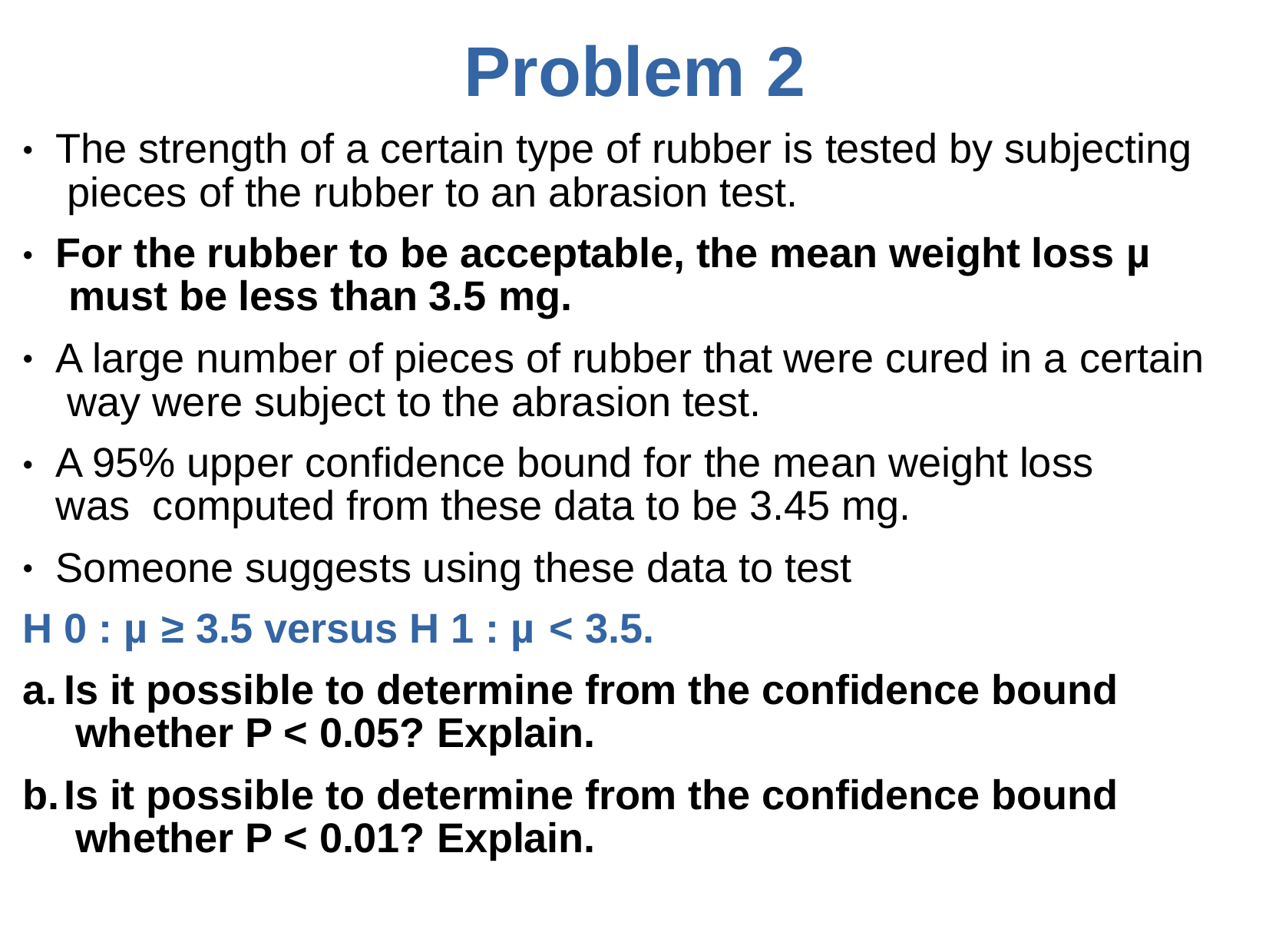

# Problem	2
The strength of a certain type of rubber is tested by subjecting  pieces of the rubber to an abrasion test.
For the rubber to be acceptable, the mean weight loss µ  must be less than 3.5 mg.
A large number of pieces of rubber that were cured in a certain  way were subject to the abrasion test.
A 95% upper confidence bound for the mean weight loss was  computed from these data to be 3.45 mg.
Someone suggests using these data to test
●
●
●
●
●
H 0 : µ ≥ 3.5 versus H 1 : µ < 3.5.
Is it possible to determine from the confidence bound  whether P < 0.05? Explain.
Is it possible to determine from the confidence bound  whether P < 0.01? Explain.